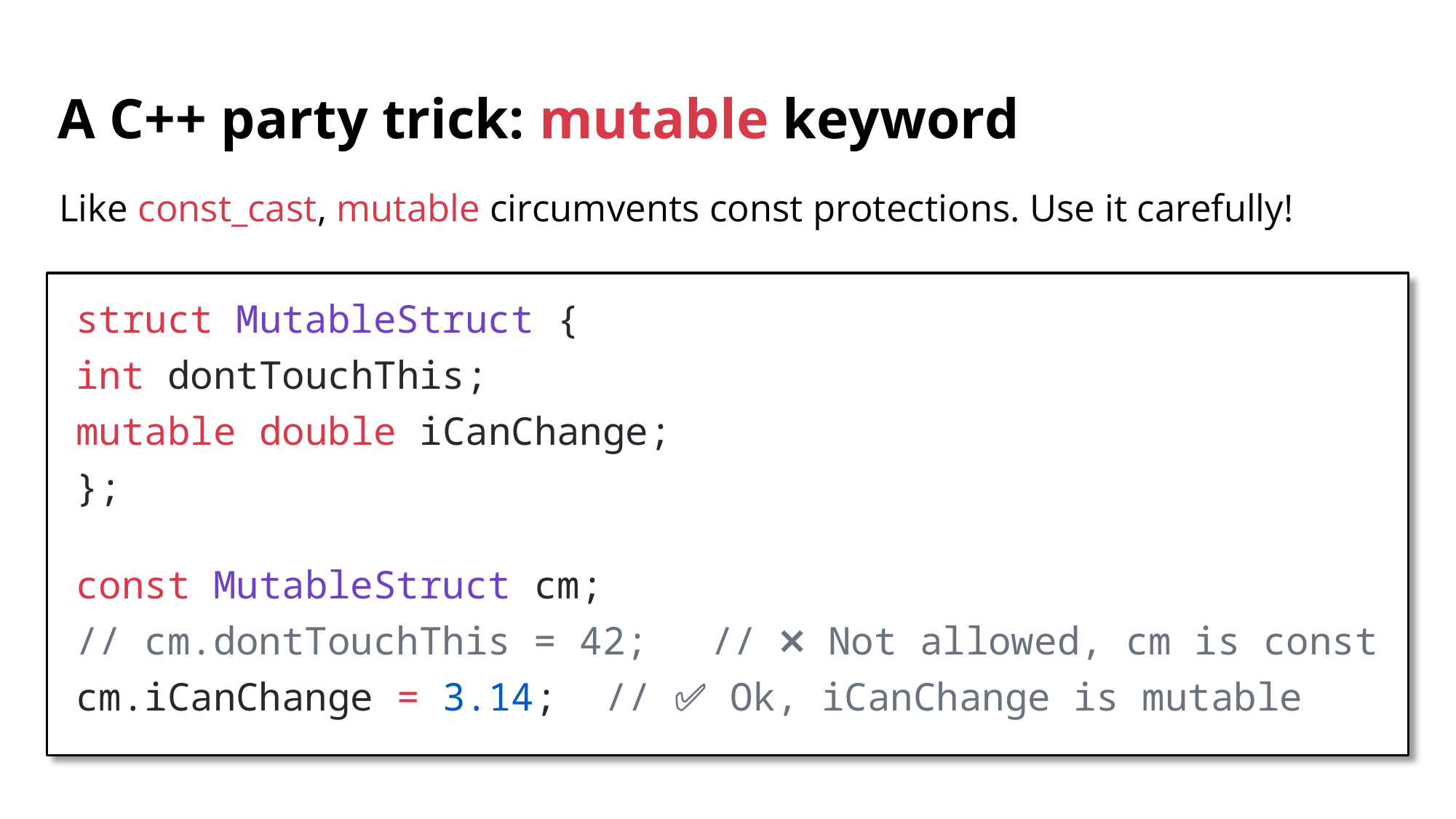

# A C++ party trick: mutable keyword
Like const_cast, mutable circumvents const protections. Use it carefully!
struct MutableStruct {
	int dontTouchThis;
	mutable double iCanChange;
};
const MutableStruct cm;
// cm.dontTouchThis = 42; 	// ❌ Not allowed, cm is const
cm.iCanChange = 3.14; 			// ✅ Ok, iCanChange is mutable